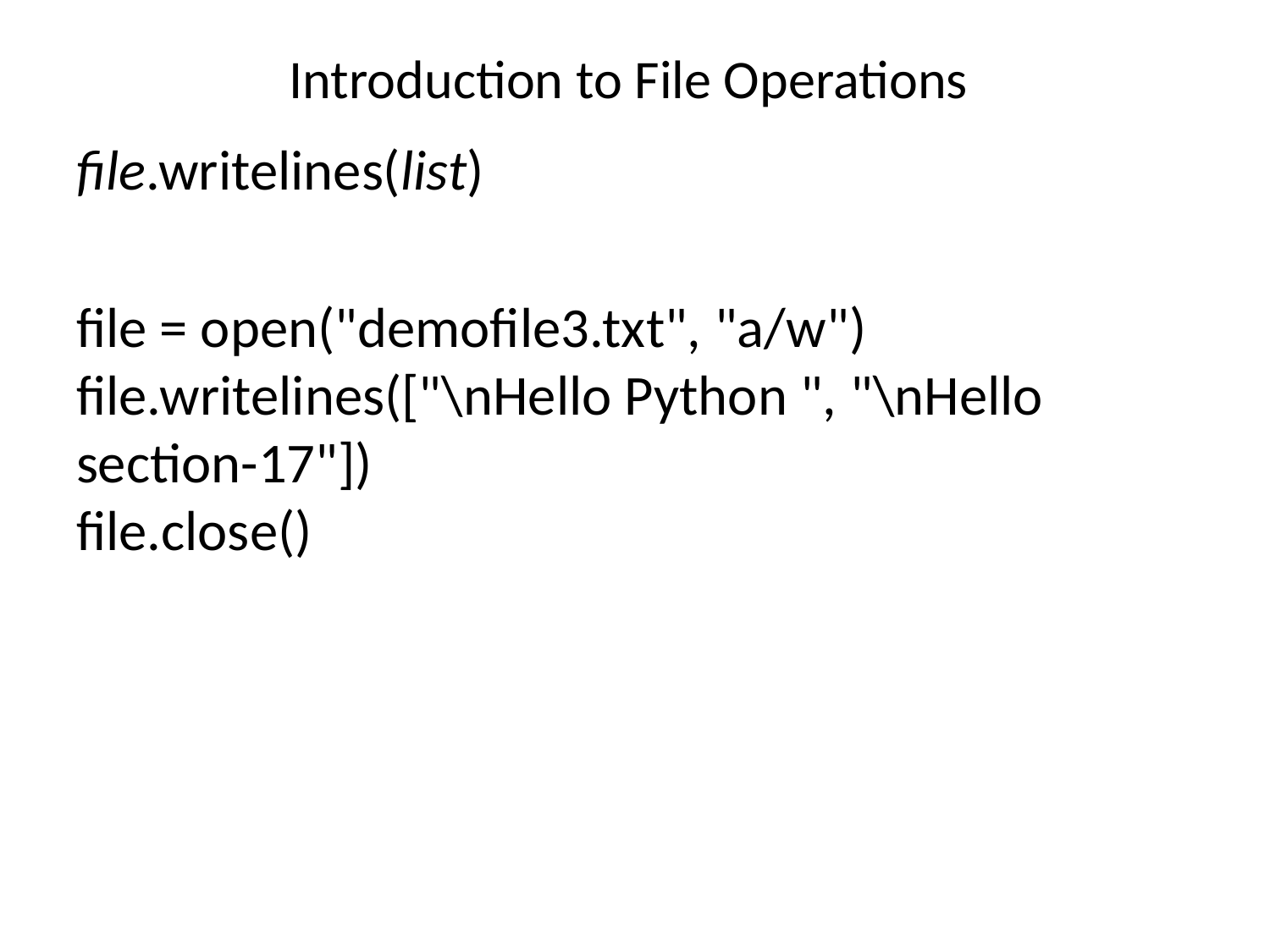

# Introduction to File Operations
file.writelines(list)

file = open("demofile3.txt", "a/w")
file.writelines(["\nHello Python ", "\nHello section-17"])
file.close()